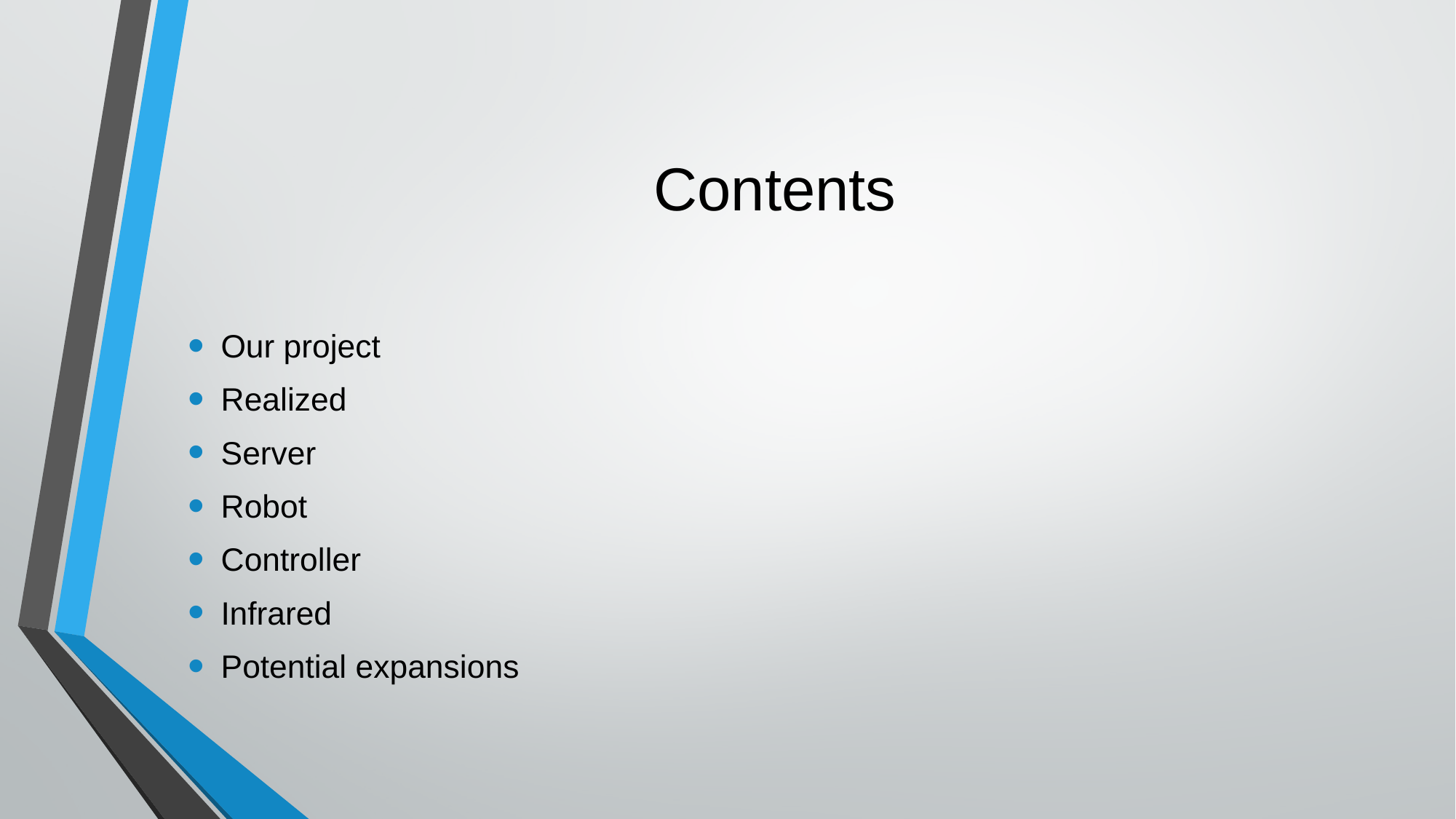

# Contents
Our project
Realized
Server
Robot
Controller
Infrared
Potential expansions